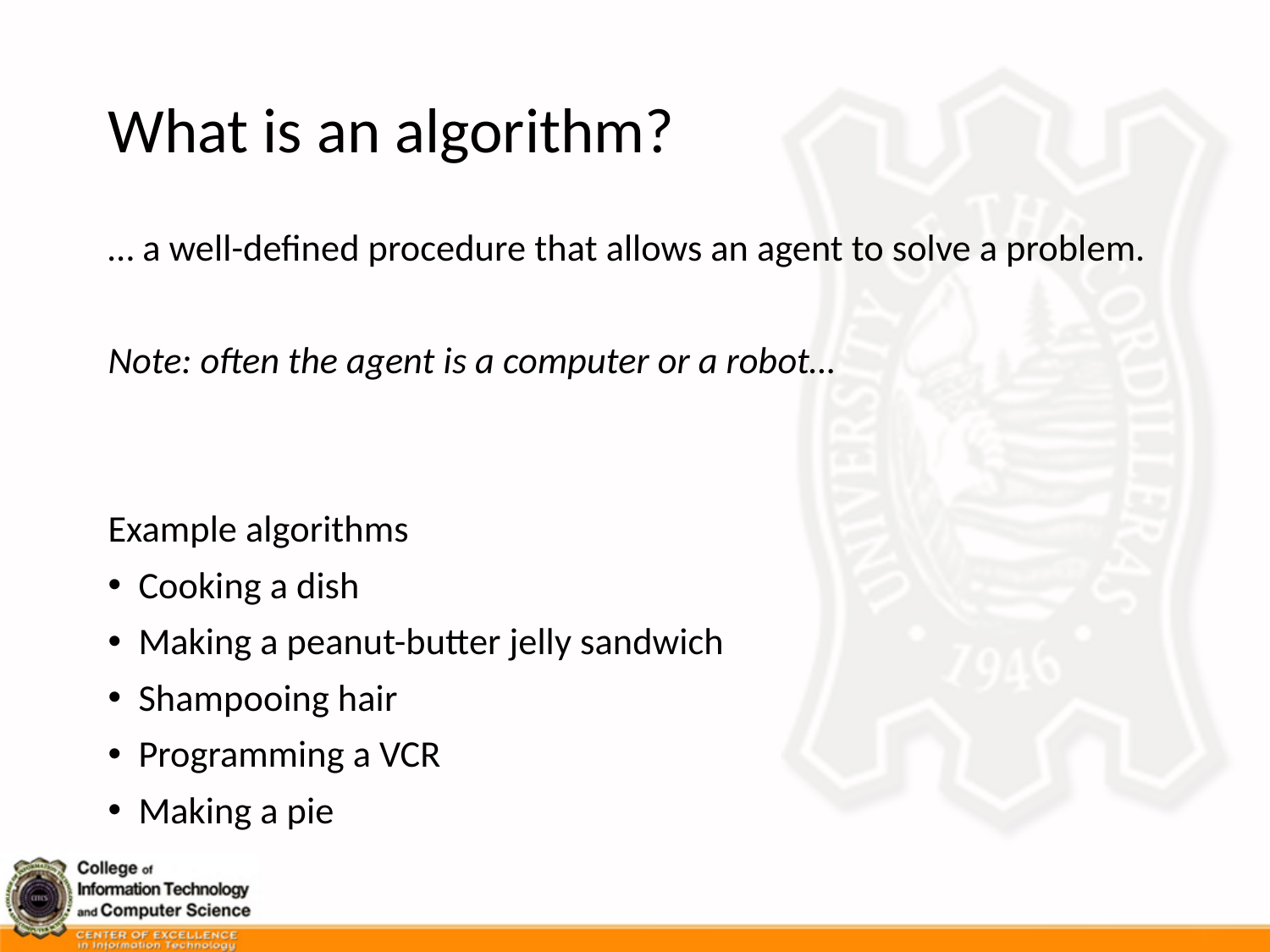

# What is an algorithm?
… a well-defined procedure that allows an agent to solve a problem.

Note: often the agent is a computer or a robot…

Example algorithms
Cooking a dish
Making a peanut-butter jelly sandwich
Shampooing hair
Programming a VCR
Making a pie